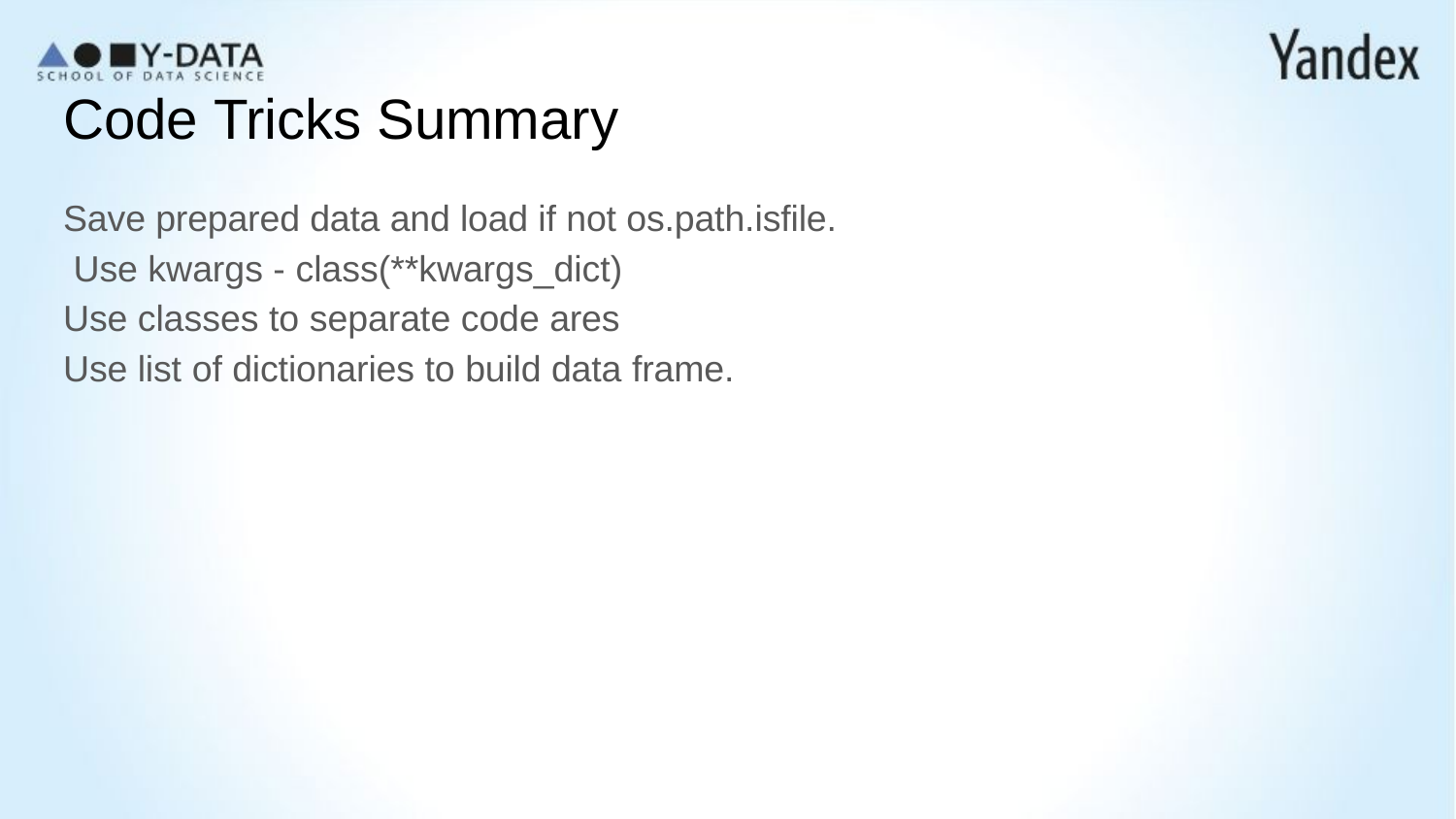

# Code Tricks Summary
Save prepared data and load if not os.path.isfile.  Use kwargs - class(**kwargs_dict)
Use classes to separate code ares
Use list of dictionaries to build data frame.